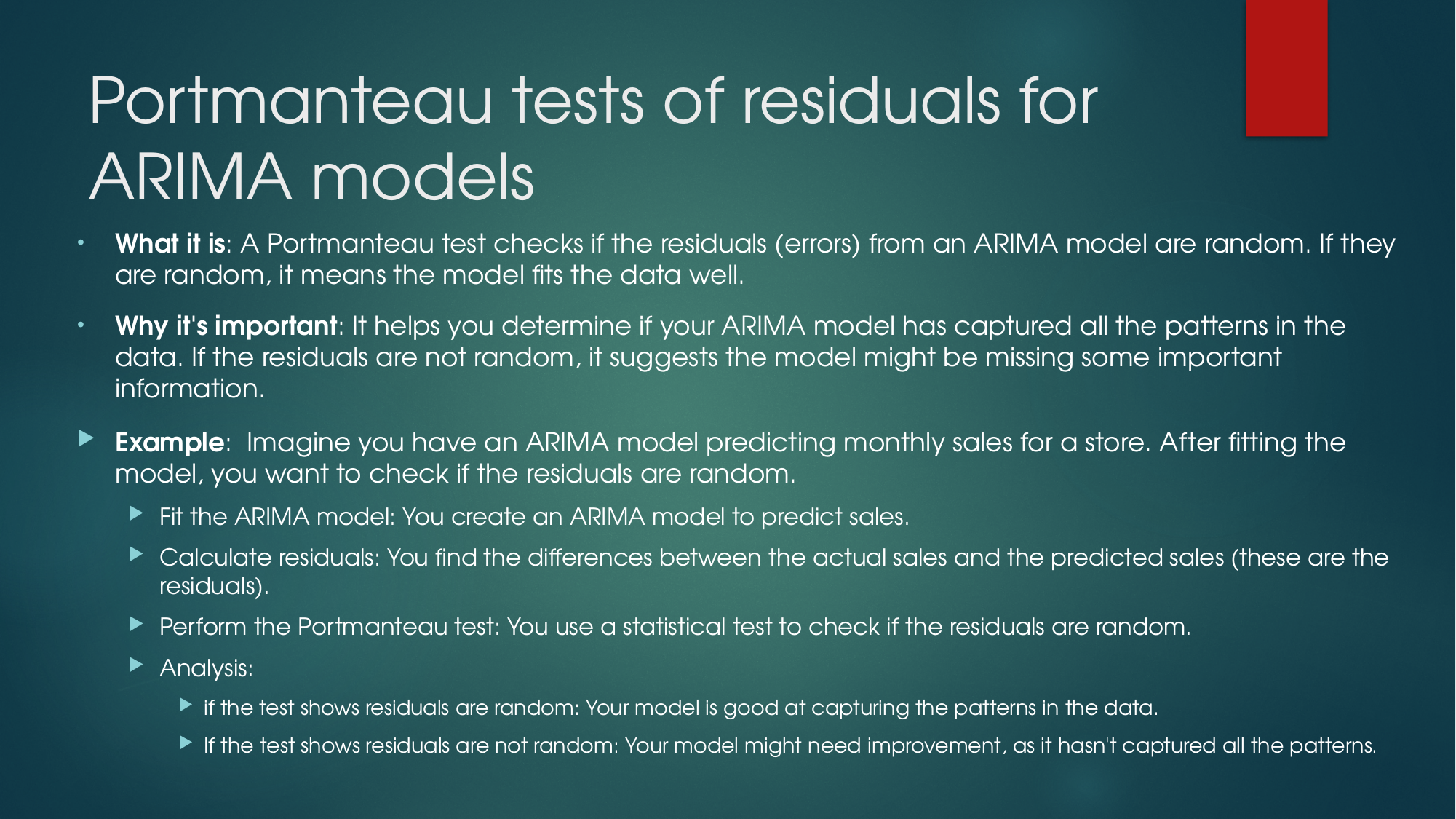

# Portmanteau tests of residuals for ARIMA models
What it is: A Portmanteau test checks if the residuals (errors) from an ARIMA model are random. If they are random, it means the model fits the data well.
Why it's important: It helps you determine if your ARIMA model has captured all the patterns in the data. If the residuals are not random, it suggests the model might be missing some important information.
Example:  Imagine you have an ARIMA model predicting monthly sales for a store. After fitting the model, you want to check if the residuals are random.
Fit the ARIMA model: You create an ARIMA model to predict sales.
Calculate residuals: You find the differences between the actual sales and the predicted sales (these are the residuals).
Perform the Portmanteau test: You use a statistical test to check if the residuals are random.
Analysis:
if the test shows residuals are random: Your model is good at capturing the patterns in the data.
If the test shows residuals are not random: Your model might need improvement, as it hasn't captured all the patterns.